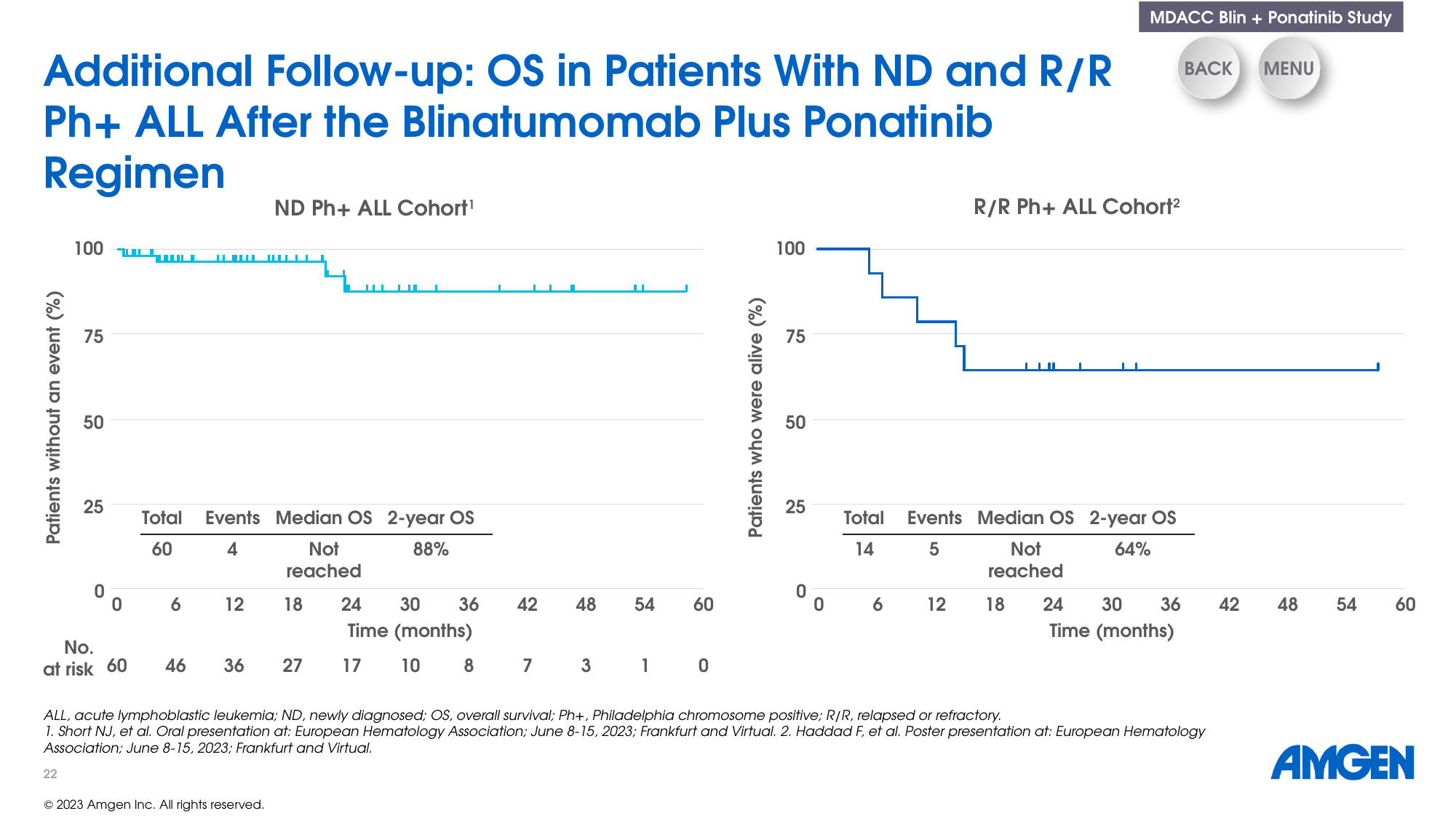

MDACC Blin + Ponatinib Study

MENU

BACK
# Additional Follow-up: OS in Patients With ND and R/R Ph+ ALL After the Blinatumomab Plus Ponatinib Regimen
ND Ph+ ALL Cohort1
R/R Ph+ ALL Cohort2
100

75
Patients without an event (%)
50
25
Total
Events
Median OS
2-year OS

60
4
Not reached
88%
0
0
6
12
18
24
30
36
42
48
54
60
Time (months)
100

75
Patients who were alive (%)
50
25
Total
Events
Median OS
2-year OS

14
5
Not reached
64%
0
0
6
12
18
24
30
36
42
48
54
60
Time (months)

No.
at risk
60
46
36
27
17
10
8
7
3
1
0
ALL, acute lymphoblastic leukemia; ND, newly diagnosed; OS, overall survival; Ph+, Philadelphia chromosome positive; R/R, relapsed or refractory.
1. Short NJ, et al. Oral presentation at: European Hematology Association; June 8-15, 2023; Frankfurt and Virtual. 2. Haddad F, et al. Poster presentation at: European Hematology Association; June 8-15, 2023; Frankfurt and Virtual.